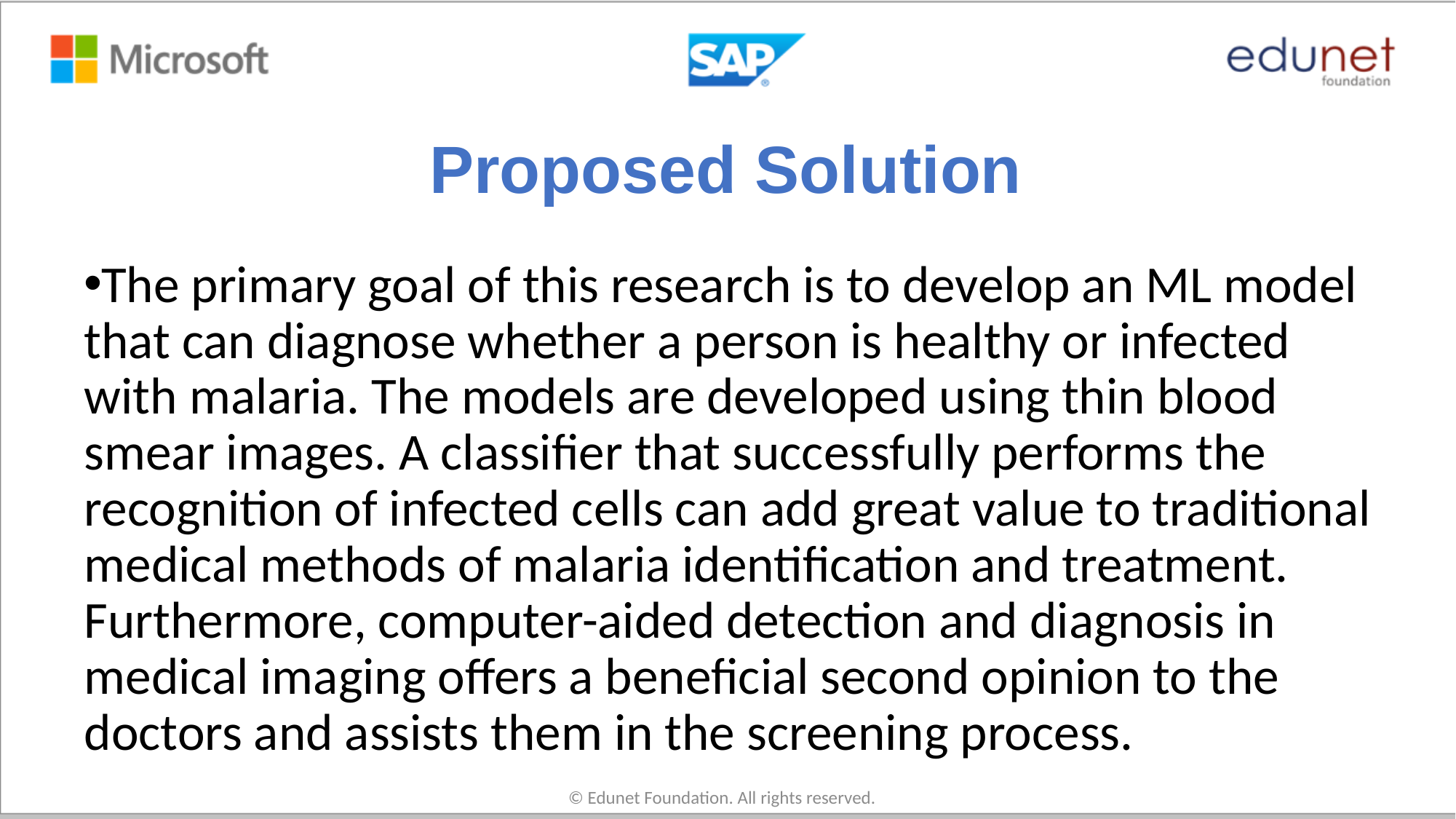

# Proposed Solution
The primary goal of this research is to develop an ML model that can diagnose whether a person is healthy or infected with malaria. The models are developed using thin blood smear images. A classifier that successfully performs the recognition of infected cells can add great value to traditional medical methods of malaria identification and treatment. Furthermore, computer-aided detection and diagnosis in medical imaging offers a beneficial second opinion to the doctors and assists them in the screening process.

© Edunet Foundation. All rights reserved.